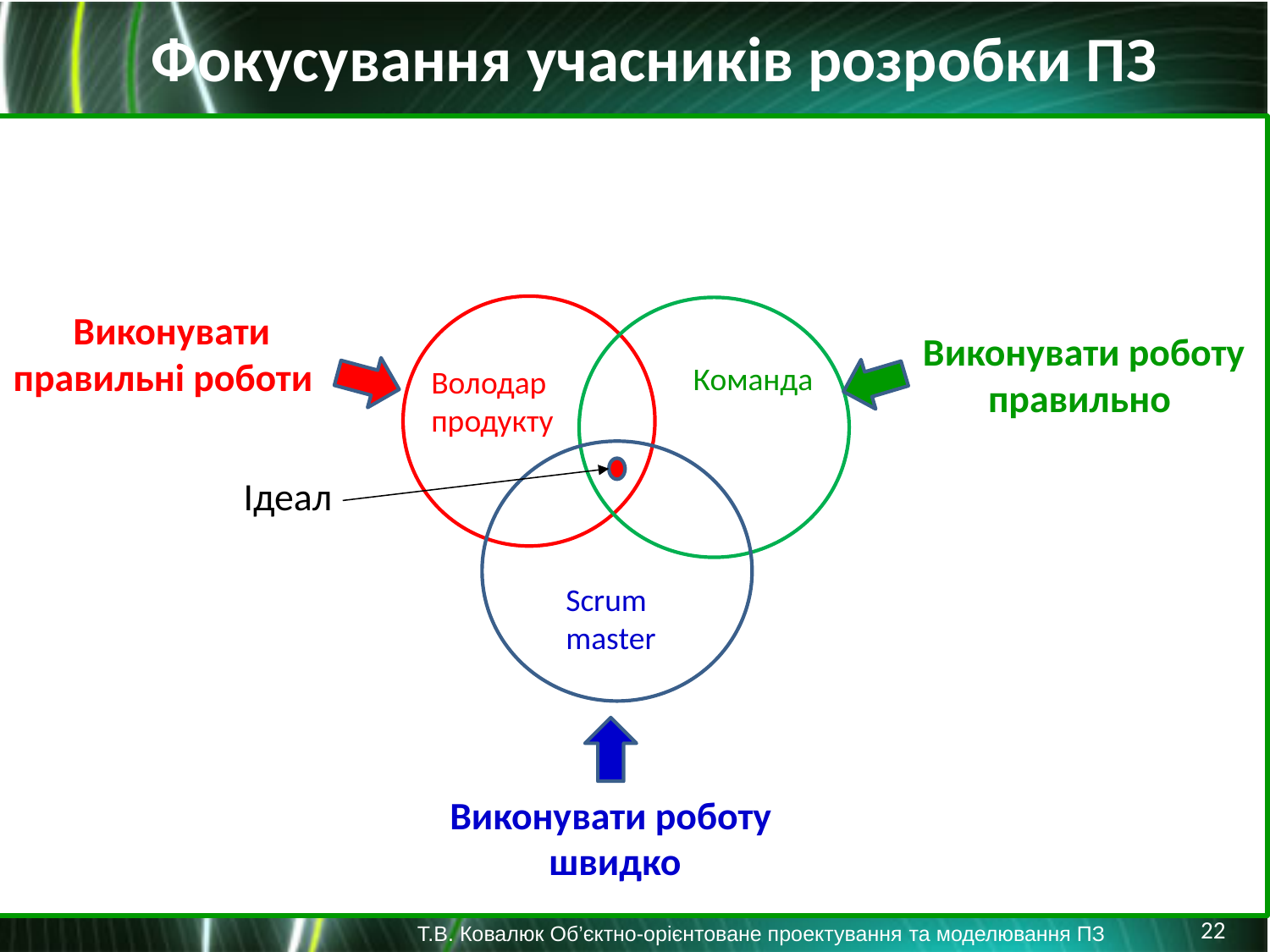

Фокусування учасників розробки ПЗ

Виконувати правильні роботи
Виконувати роботу  правильно

Команда
Володар продукту

Ідеал
Scrum master

Виконувати роботу  швидко
22